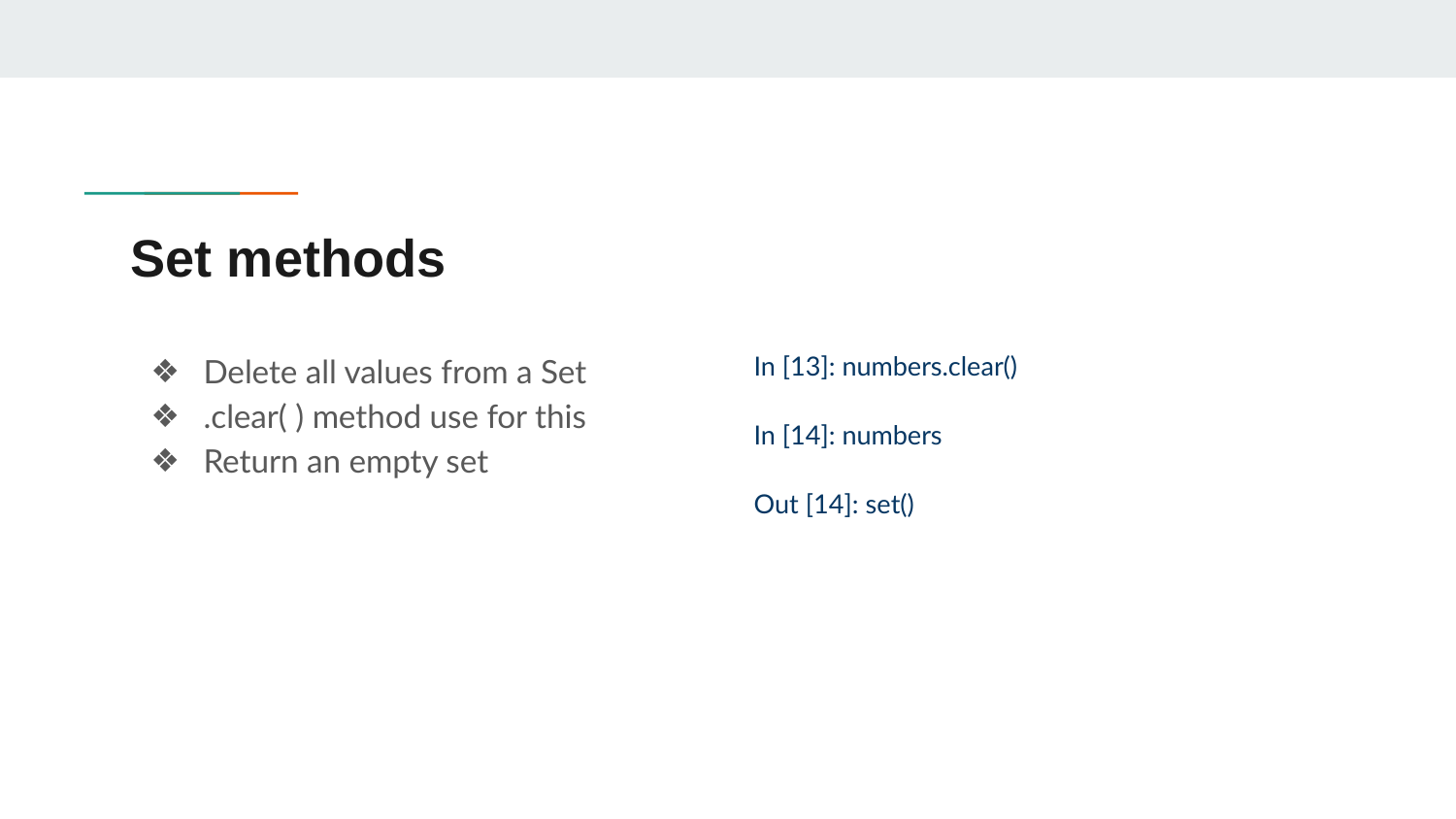

# Set methods

Delete all values from a Set
.clear( ) method use for this
Return an empty set

In [13]: numbers.clear()
In [14]: numbers
Out [14]: set()